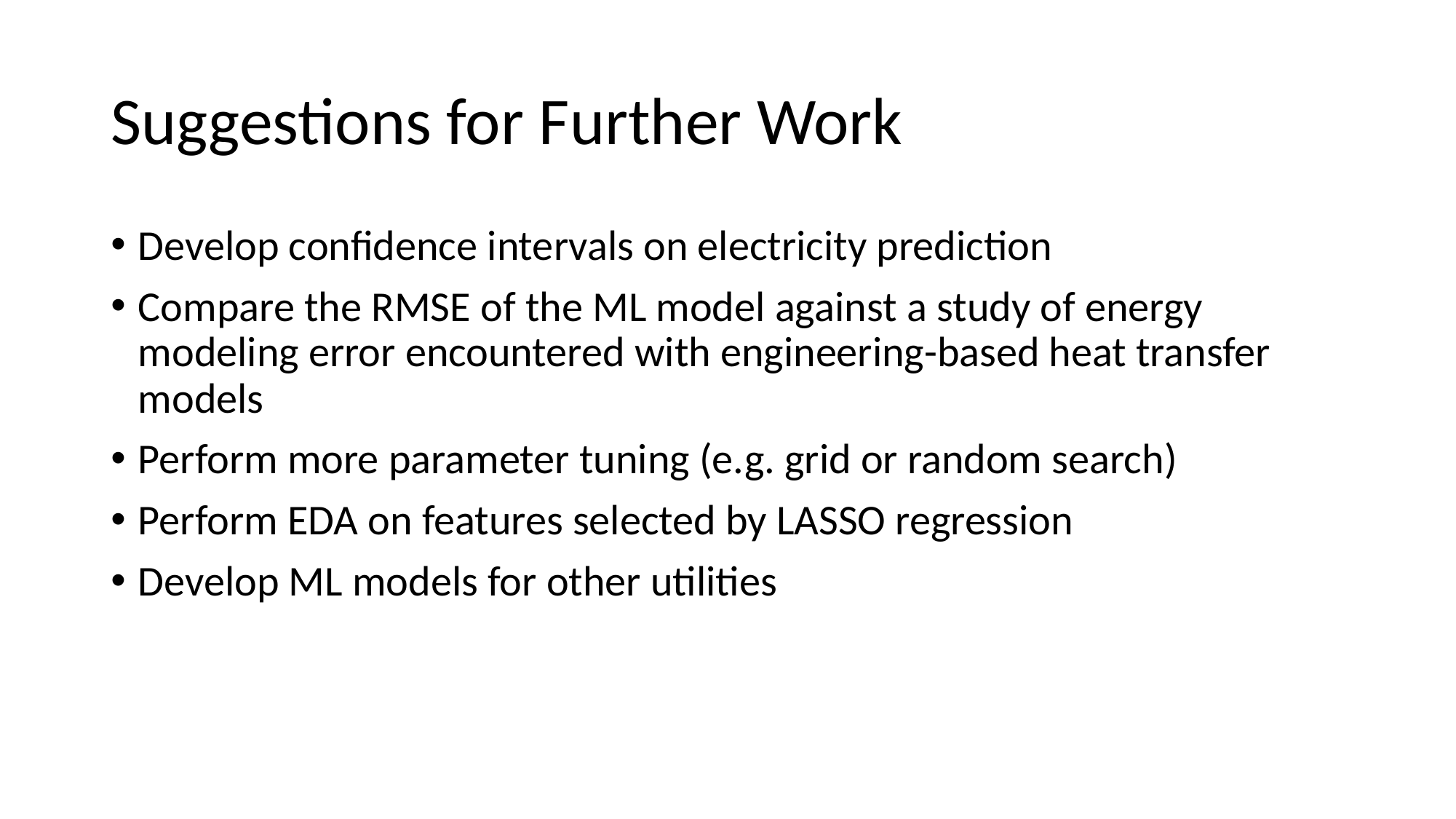

# Suggestions for Further Work
Develop confidence intervals on electricity prediction
Compare the RMSE of the ML model against a study of energy modeling error encountered with engineering-based heat transfer models
Perform more parameter tuning (e.g. grid or random search)
Perform EDA on features selected by LASSO regression
Develop ML models for other utilities